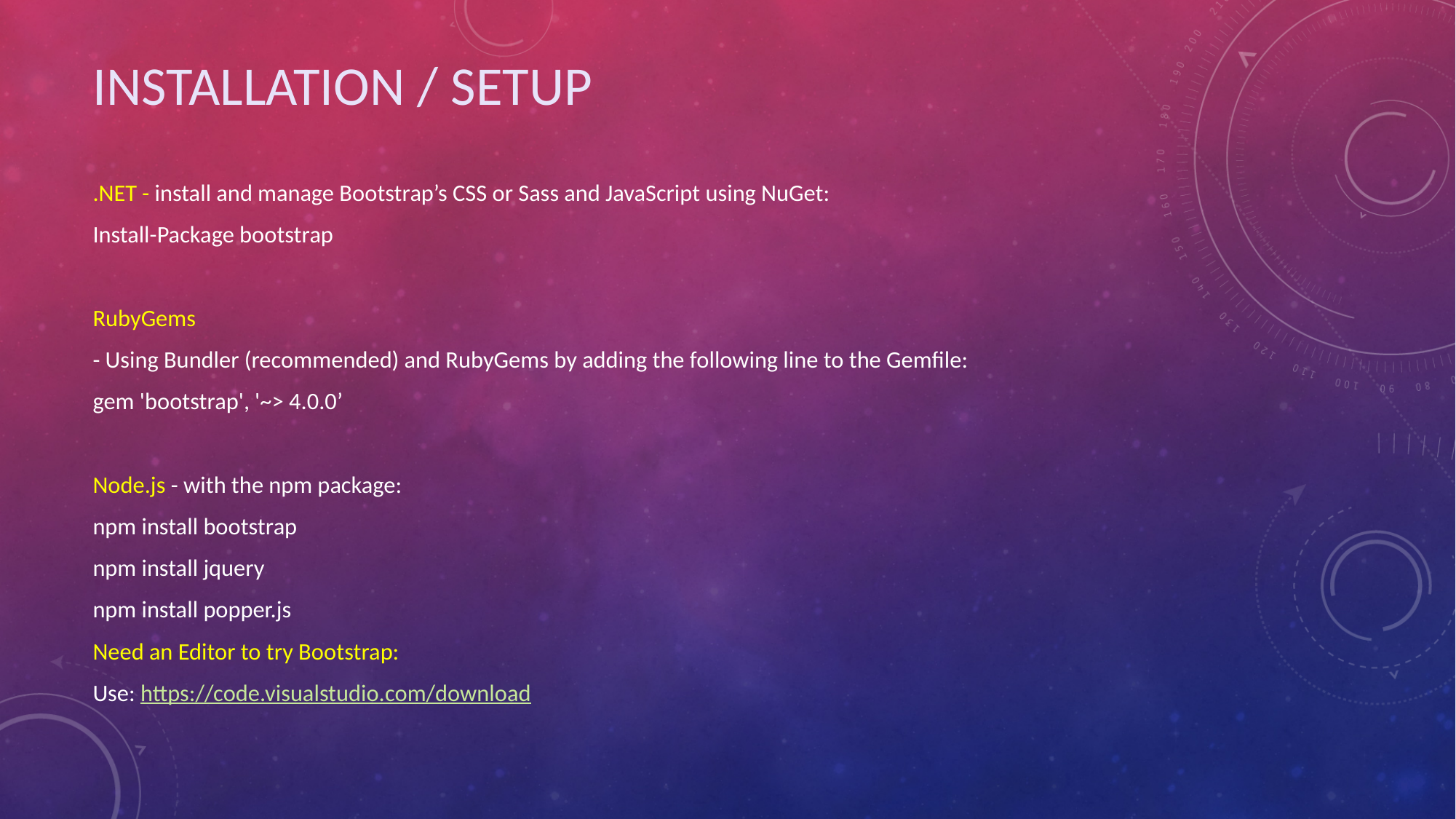

# Installation / Setup
.NET - install and manage Bootstrap’s CSS or Sass and JavaScript using NuGet:
Install-Package bootstrap

RubyGems
- Using Bundler (recommended) and RubyGems by adding the following line to the Gemfile:
gem 'bootstrap', '~> 4.0.0’

Node.js - with the npm package:
npm install bootstrap
npm install jquery
npm install popper.js
Need an Editor to try Bootstrap:
Use: https://code.visualstudio.com/download